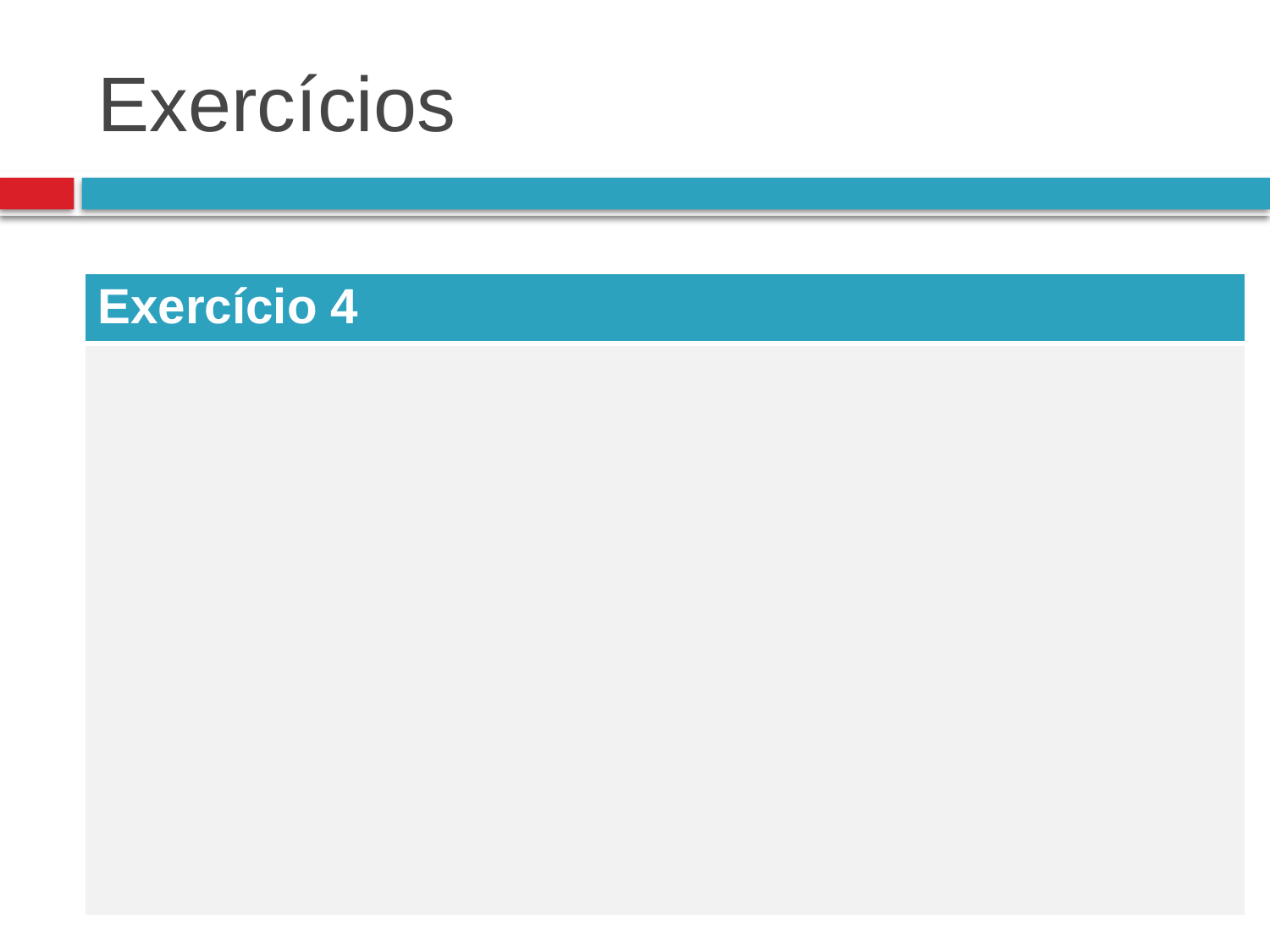

# Exercícios
| Exercício 4 |
| --- |
|  |